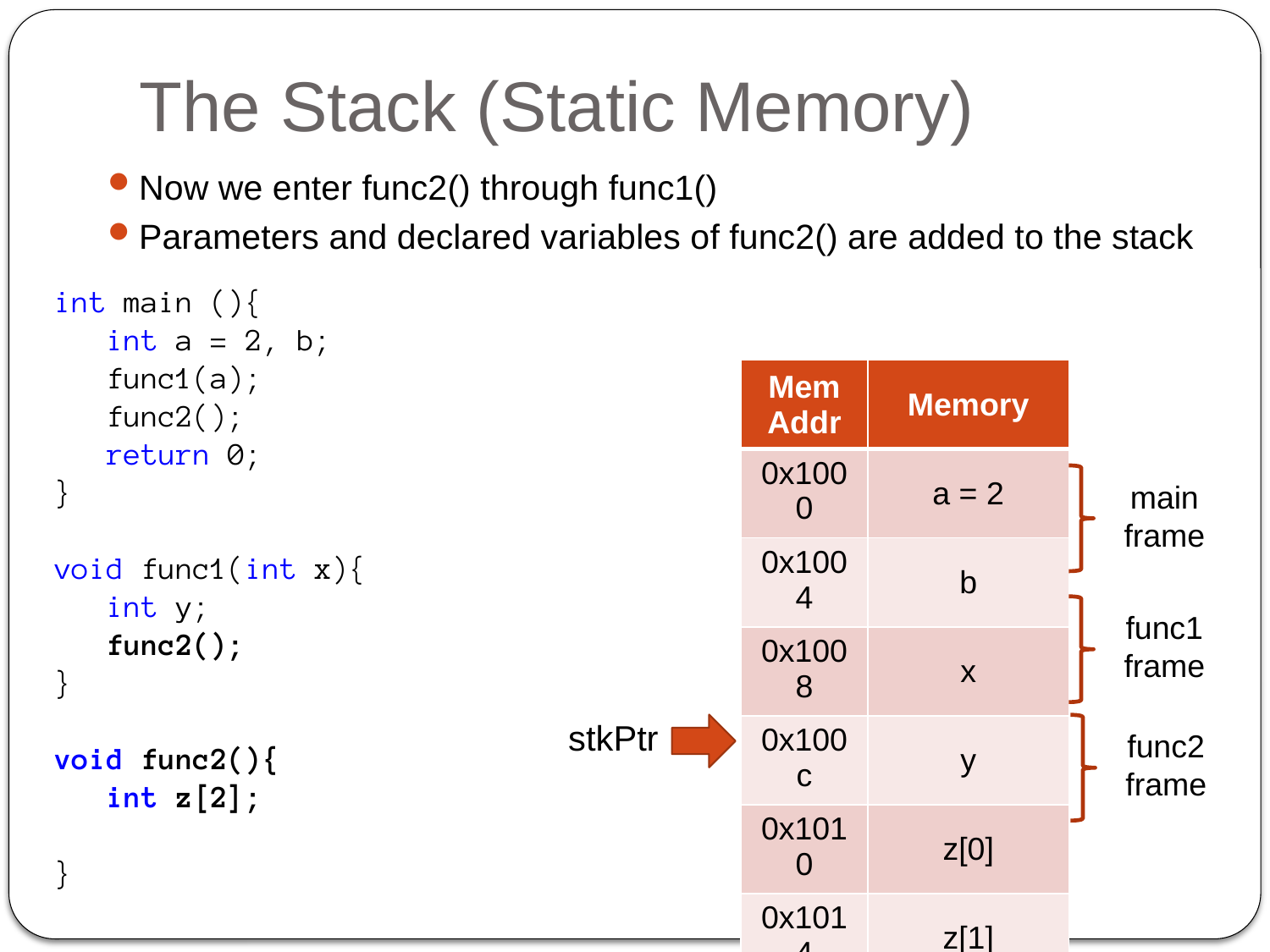

# The Stack (Static Memory)
Now we enter func2() through func1()
Parameters and declared variables of func2() are added to the stack
int main (){
   int a = 2, b;
   func1(a);
   func2();
   return 0;
}

void func1(int x){
   int y;
   func2();
}

void func2(){
   int z[2];

}
| Mem Addr | Memory |
| --- | --- |
| 0x1000 | a = 2 |
| 0x1004 | b |
| 0x1008 | x |
| 0x100c | y |
| 0x1010 | z[0] |
| 0x1014 | z[1] |
| 0x1018 |  |

main
frame

func1
frame
stkPtr

func2
frame